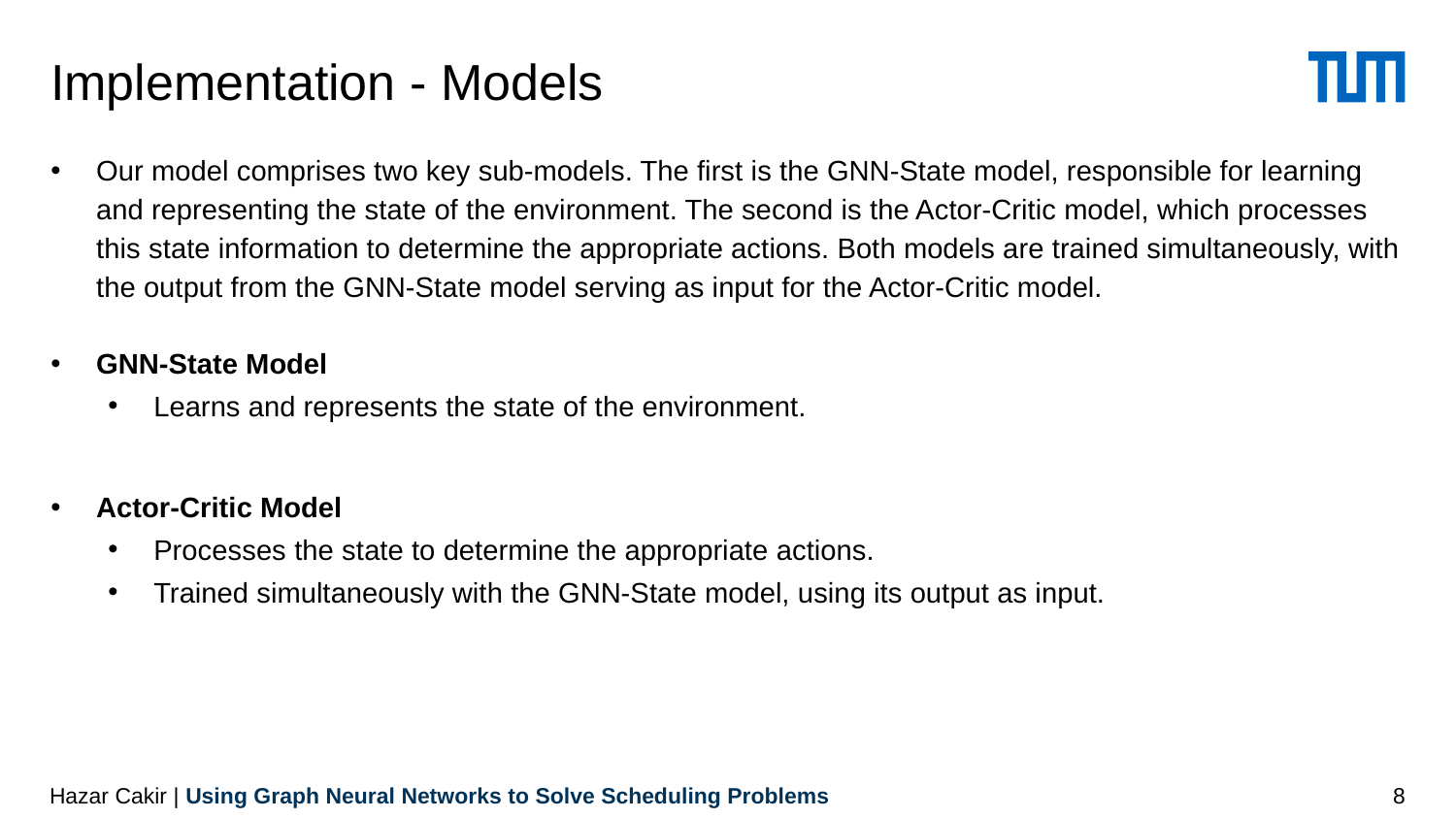

# Implementation - Models

Our model comprises two key sub-models. The first is the GNN-State model, responsible for learning and representing the state of the environment. The second is the Actor-Critic model, which processes this state information to determine the appropriate actions. Both models are trained simultaneously, with the output from the GNN-State model serving as input for the Actor-Critic model.

GNN-State Model
Learns and represents the state of the environment.

Actor-Critic Model
Processes the state to determine the appropriate actions.
Trained simultaneously with the GNN-State model, using its output as input.

Hazar Cakir | Using Graph Neural Networks to Solve Scheduling Problems
8